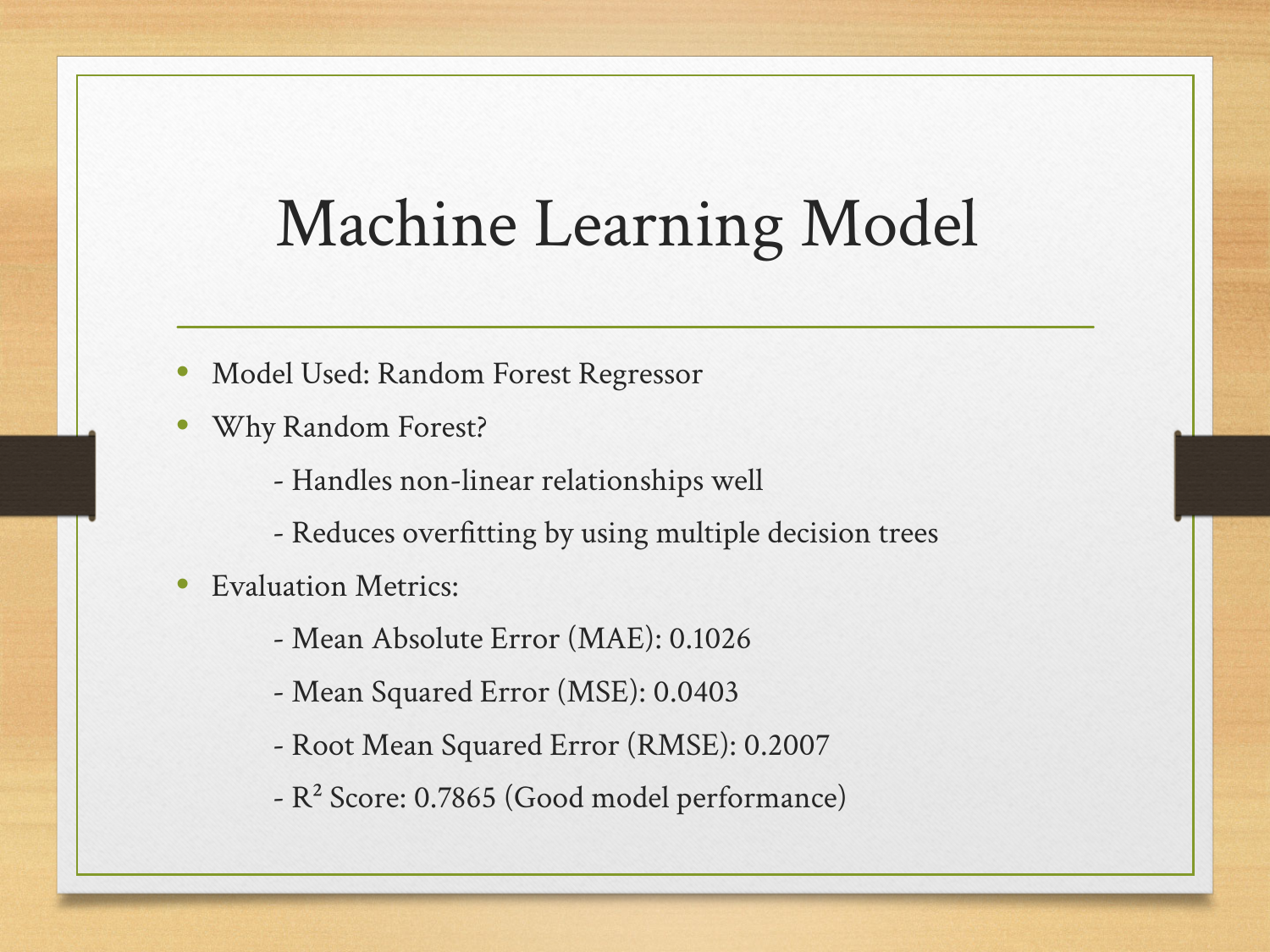

# Machine Learning Model
Model Used: Random Forest Regressor
Why Random Forest?
	- Handles non-linear relationships well
	- Reduces overfitting by using multiple decision trees
Evaluation Metrics:
	- Mean Absolute Error (MAE): 0.1026
	- Mean Squared Error (MSE): 0.0403
	- Root Mean Squared Error (RMSE): 0.2007
	- R² Score: 0.7865 (Good model performance)